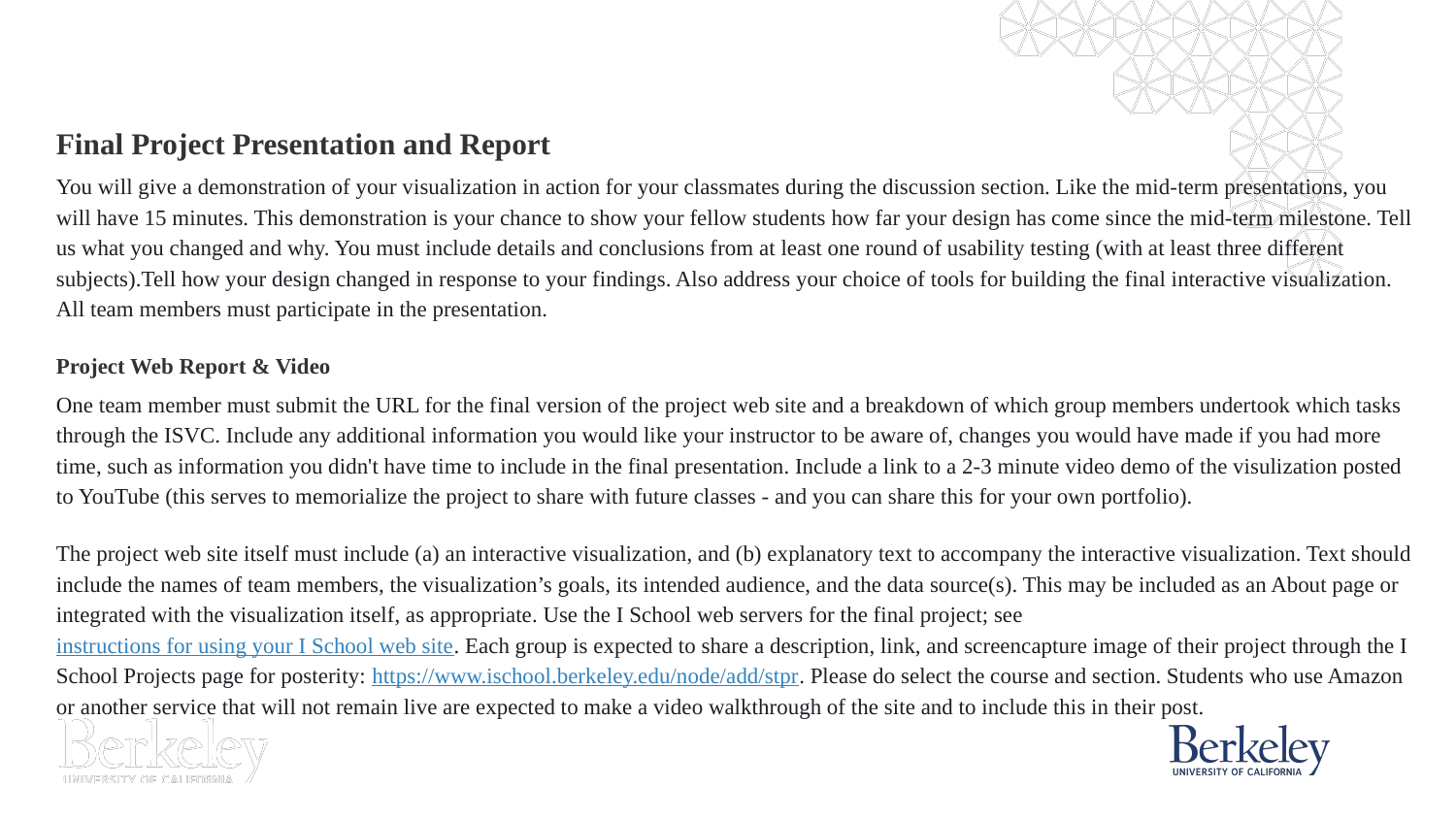

Final Project Presentation and Report
You will give a demonstration of your visualization in action for your classmates during the discussion section. Like the mid-term presentations, you will have 15 minutes. This demonstration is your chance to show your fellow students how far your design has come since the mid-term milestone. Tell us what you changed and why. You must include details and conclusions from at least one round of usability testing (with at least three different subjects).Tell how your design changed in response to your findings. Also address your choice of tools for building the final interactive visualization. All team members must participate in the presentation.
Project Web Report & Video
One team member must submit the URL for the final version of the project web site and a breakdown of which group members undertook which tasks through the ISVC. Include any additional information you would like your instructor to be aware of, changes you would have made if you had more time, such as information you didn't have time to include in the final presentation. Include a link to a 2-3 minute video demo of the visulization posted to YouTube (this serves to memorialize the project to share with future classes - and you can share this for your own portfolio).
The project web site itself must include (a) an interactive visualization, and (b) explanatory text to accompany the interactive visualization. Text should include the names of team members, the visualization’s goals, its intended audience, and the data source(s). This may be included as an About page or integrated with the visualization itself, as appropriate. Use the I School web servers for the final project; see instructions for using your I School web site. Each group is expected to share a description, link, and screencapture image of their project through the I School Projects page for posterity: https://www.ischool.berkeley.edu/node/add/stpr. Please do select the course and section. Students who use Amazon or another service that will not remain live are expected to make a video walkthrough of the site and to include this in their post.